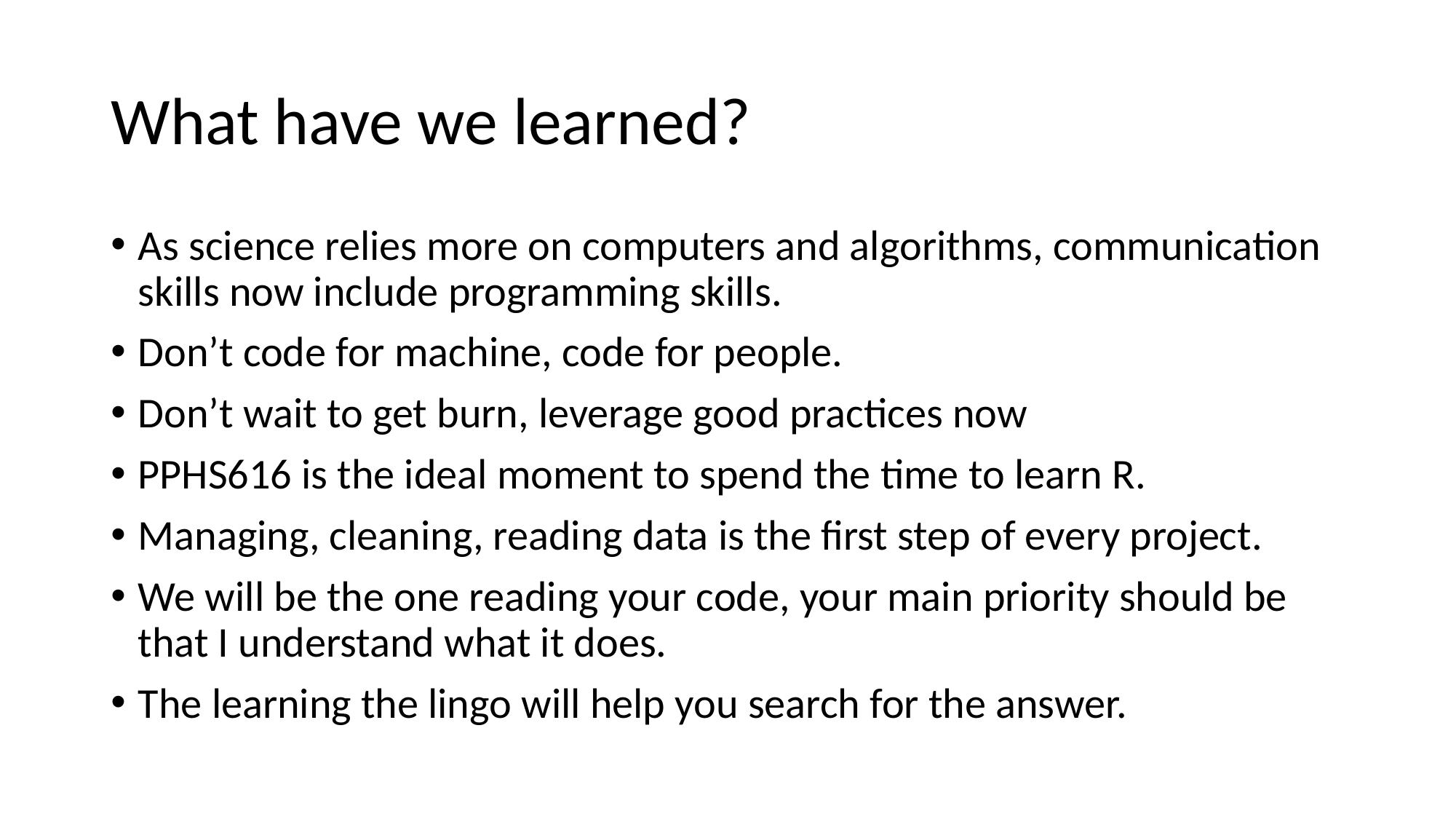

# What have we learned?
As science relies more on computers and algorithms, communication skills now include programming skills.
Don’t code for machine, code for people.
Don’t wait to get burn, leverage good practices now
PPHS616 is the ideal moment to spend the time to learn R.
Managing, cleaning, reading data is the first step of every project.
We will be the one reading your code, your main priority should be that I understand what it does.
The learning the lingo will help you search for the answer.